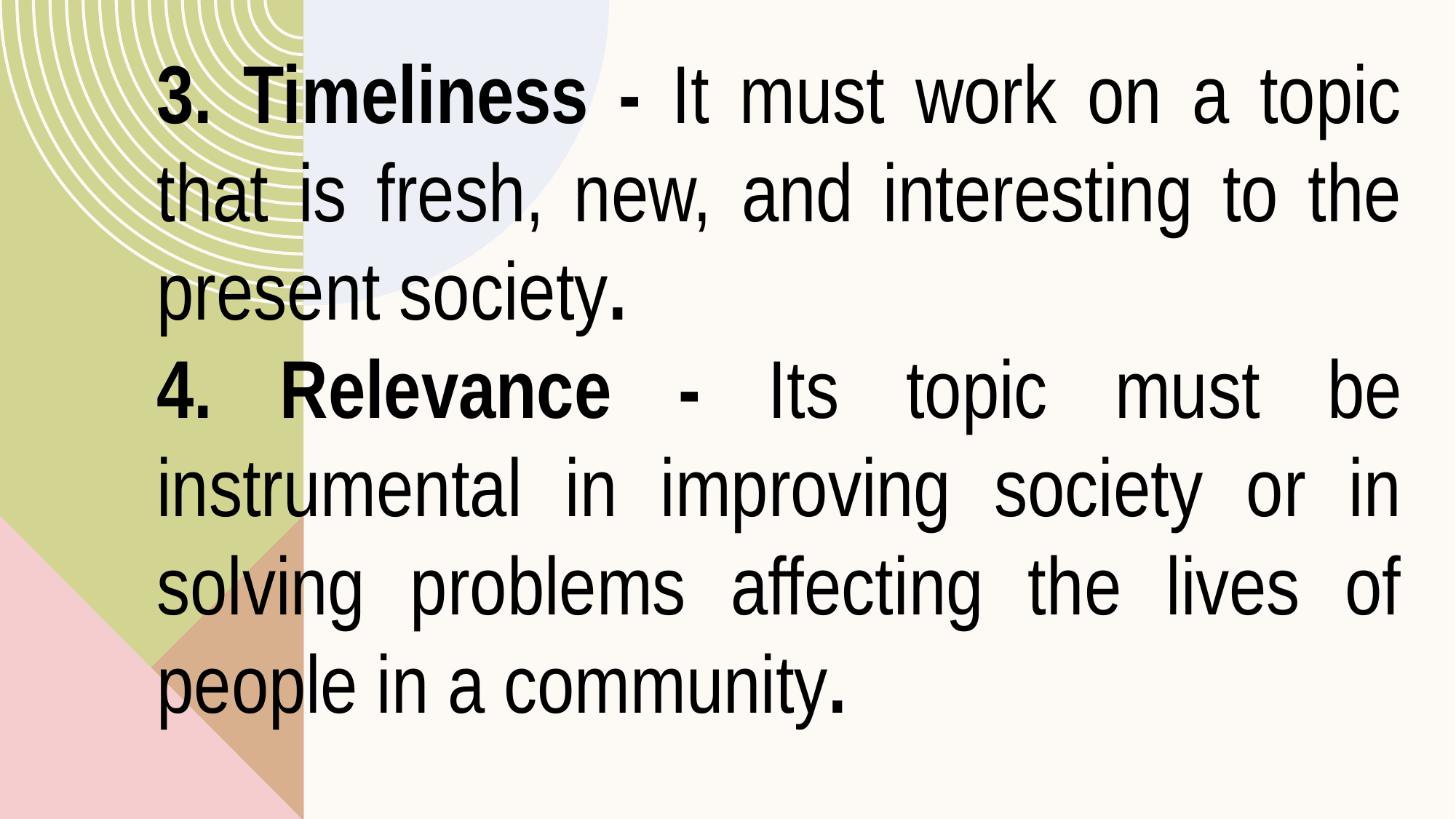

3. Timeliness - It must work on a topic that is fresh, new, and interesting to the present society.
4. Relevance - Its topic must be instrumental in improving society or in solving problems affecting the lives of people in a community.